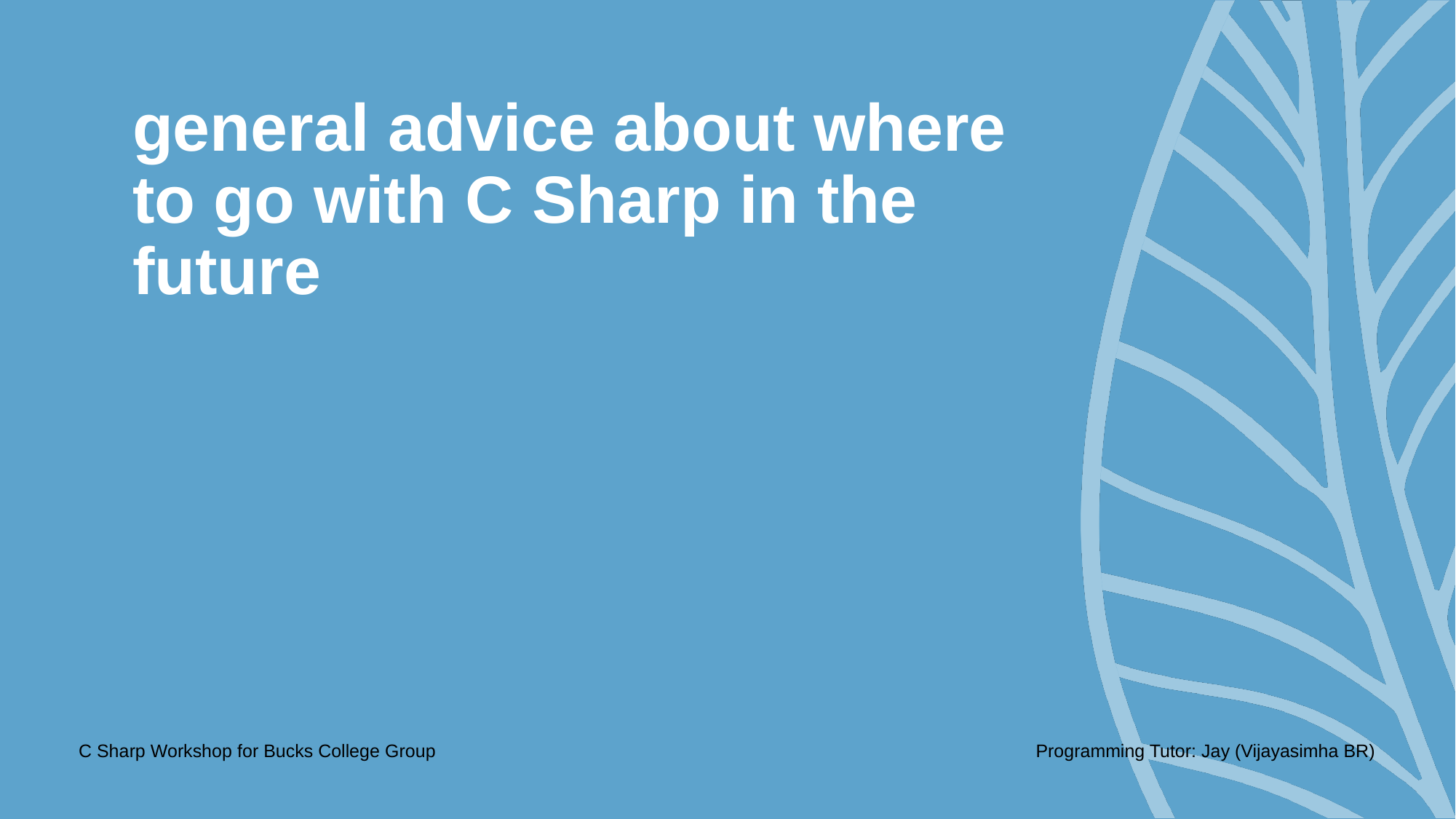

general advice about where to go with C Sharp in the future
C Sharp Workshop for Bucks College Group
Programming Tutor: Jay (Vijayasimha BR)